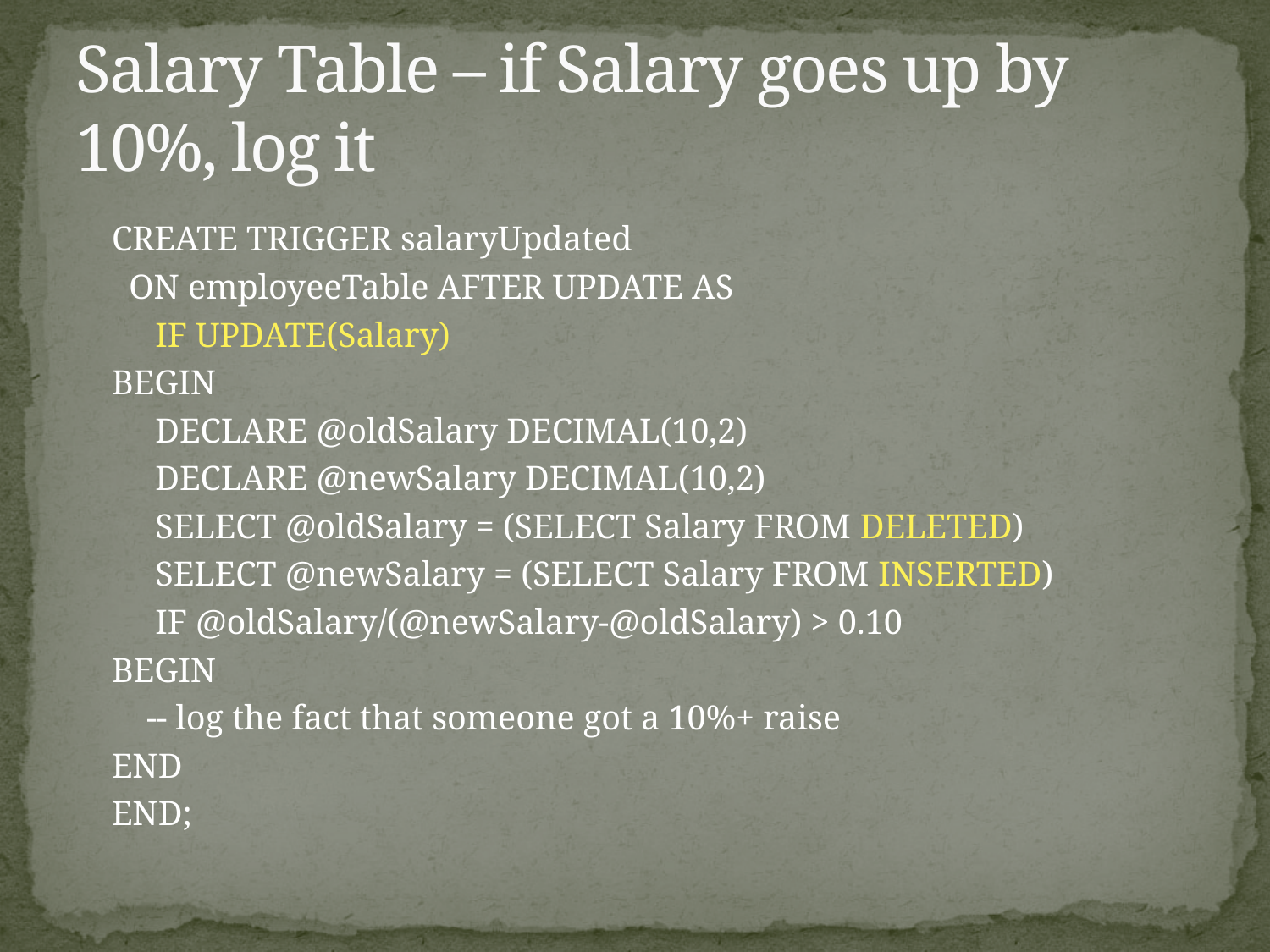

# Salary Table – if Salary goes up by 10%, log it
	CREATE TRIGGER salaryUpdated
	  ON employeeTable AFTER UPDATE AS
	     IF UPDATE(Salary)
		BEGIN
		     DECLARE @oldSalary DECIMAL(10,2)
		     DECLARE @newSalary DECIMAL(10,2)
		     SELECT @oldSalary = (SELECT Salary FROM DELETED)
		     SELECT @newSalary = (SELECT Salary FROM INSERTED)
		     IF @oldSalary/(@newSalary-@oldSalary) > 0.10
			BEGIN
			    -- log the fact that someone got a 10%+ raise
			END
		END;